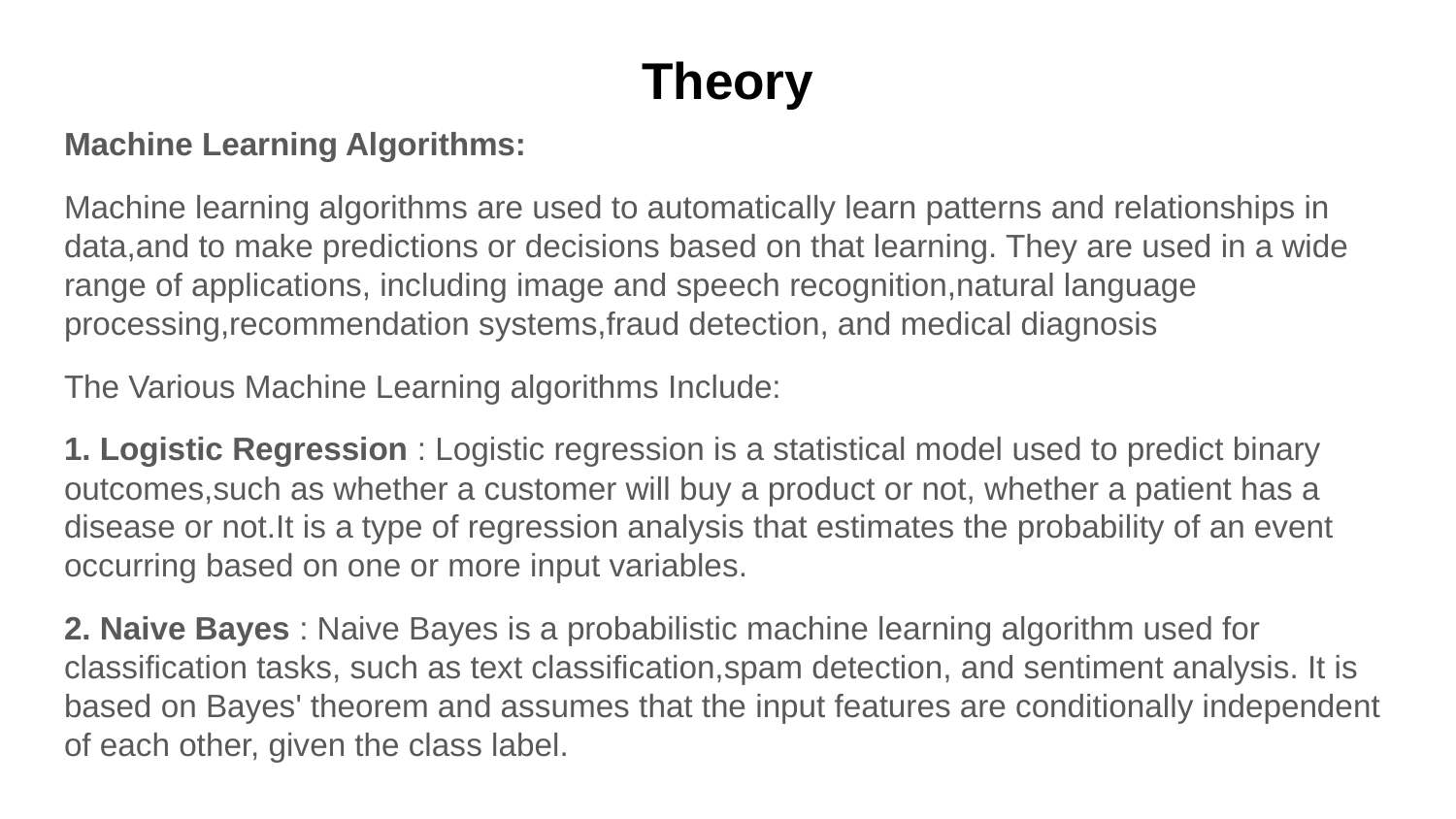

# Theory
Machine Learning Algorithms:
Machine learning algorithms are used to automatically learn patterns and relationships in data,and to make predictions or decisions based on that learning. They are used in a wide range of applications, including image and speech recognition,natural language processing,recommendation systems,fraud detection, and medical diagnosis
The Various Machine Learning algorithms Include:
1. Logistic Regression : Logistic regression is a statistical model used to predict binary outcomes,such as whether a customer will buy a product or not, whether a patient has a disease or not.It is a type of regression analysis that estimates the probability of an event occurring based on one or more input variables.
2. Naive Bayes : Naive Bayes is a probabilistic machine learning algorithm used for classification tasks, such as text classification,spam detection, and sentiment analysis. It is based on Bayes' theorem and assumes that the input features are conditionally independent of each other, given the class label.